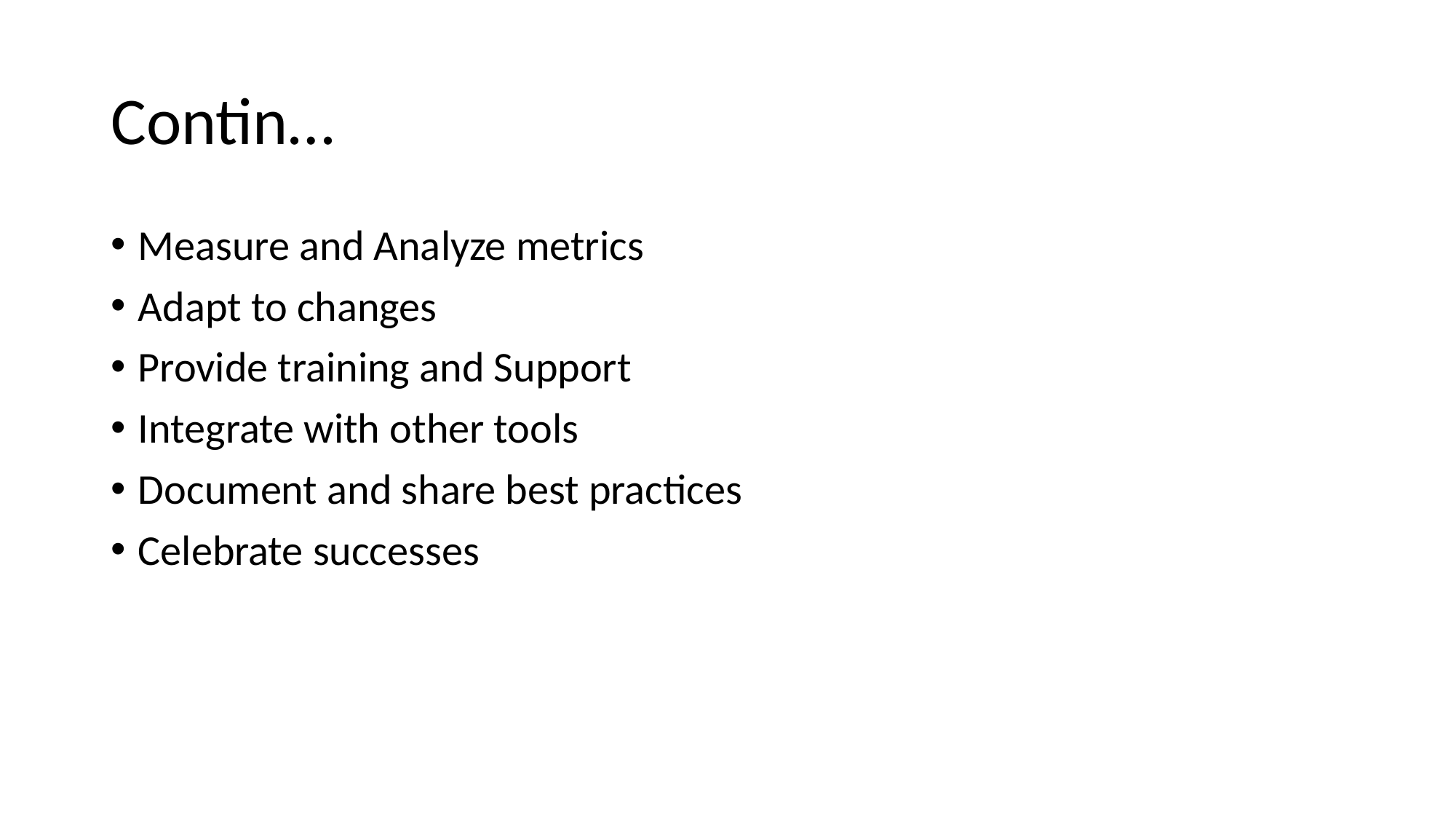

# Contin…
Measure and Analyze metrics
Adapt to changes
Provide training and Support
Integrate with other tools
Document and share best practices
Celebrate successes